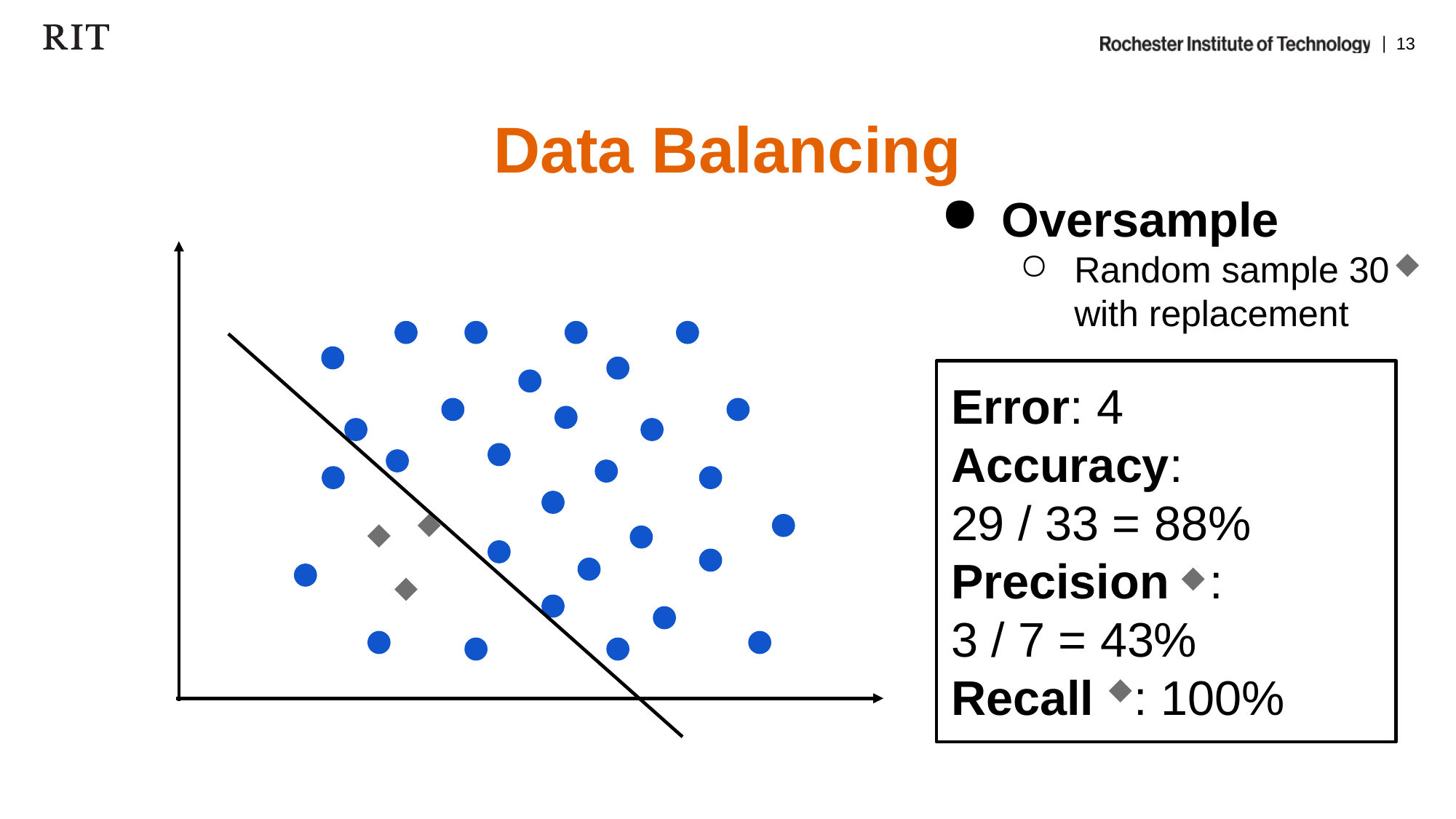

# Data Balancing
Oversample
Random sample 30 with replacement

Error: 4
Accuracy:
29 / 33 = 88%
Precision   :
3 / 7 = 43%
Recall   : 100%